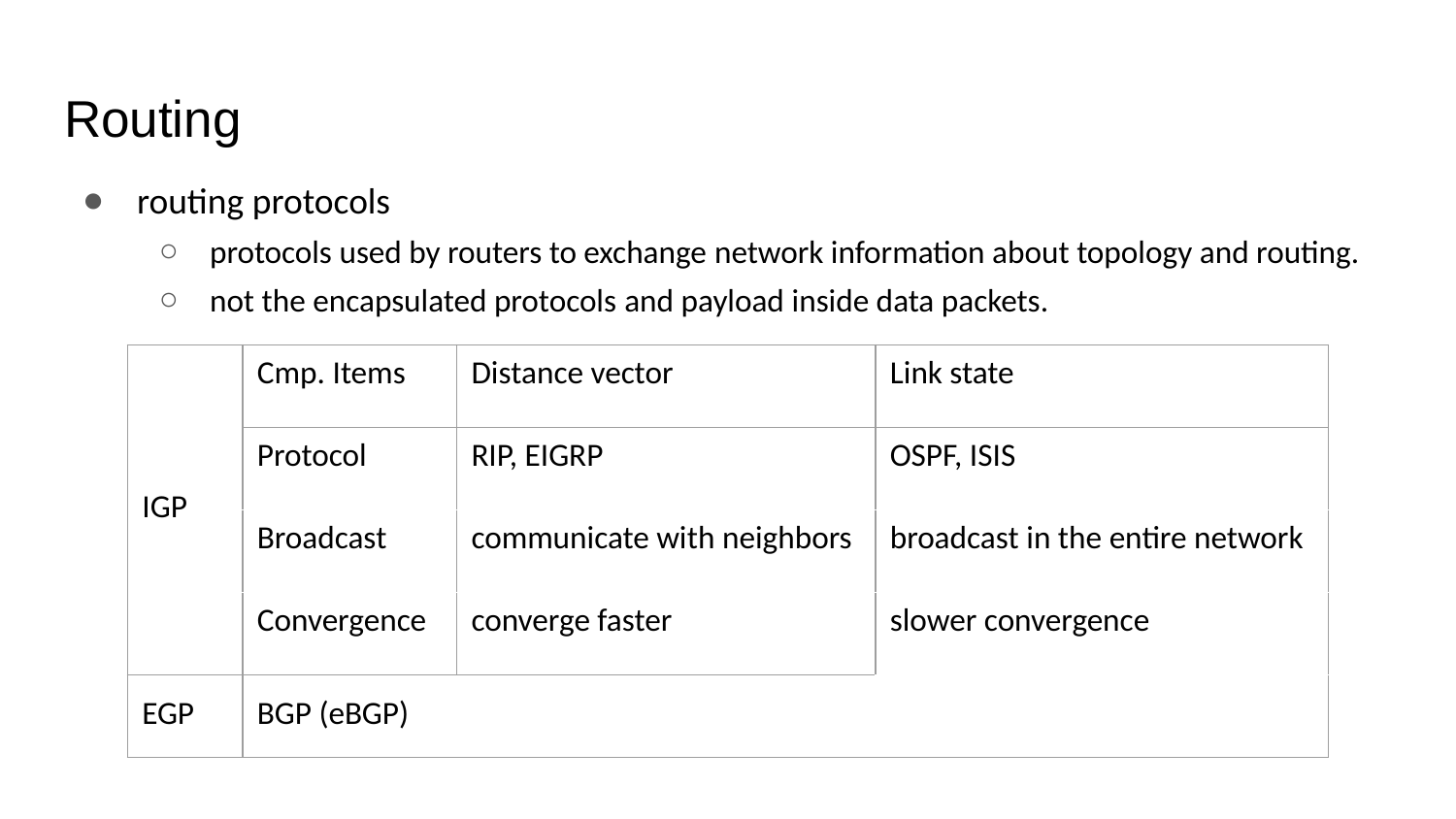

# Routing
routing protocols
protocols used by routers to exchange network information about topology and routing.
not the encapsulated protocols and payload inside data packets.
| IGP | Cmp. Items | Distance vector | Link state |
| --- | --- | --- | --- |
|  | Protocol | RIP, EIGRP | OSPF, ISIS |
|  | Broadcast | communicate with neighbors | broadcast in the entire network |
|  | Convergence | converge faster | slower convergence |
| EGP | BGP (eBGP) | BGP (eBGP) |  |